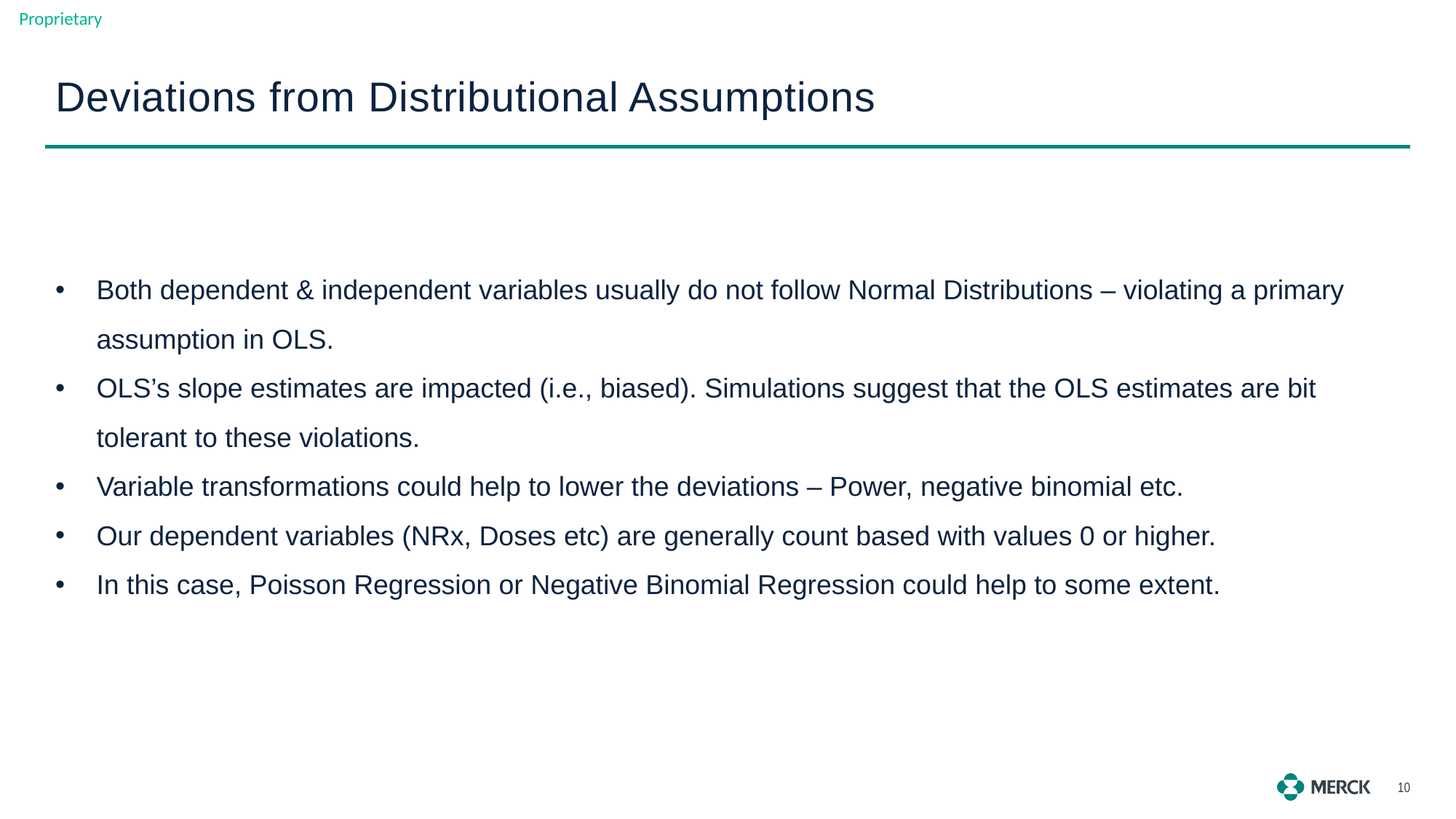

Deviations from Distributional Assumptions
Both dependent & independent variables usually do not follow Normal Distributions – violating a primary assumption in OLS.
OLS’s slope estimates are impacted (i.e., biased). Simulations suggest that the OLS estimates are bit tolerant to these violations.
Variable transformations could help to lower the deviations – Power, negative binomial etc.
Our dependent variables (NRx, Doses etc) are generally count based with values 0 or higher.
In this case, Poisson Regression or Negative Binomial Regression could help to some extent.
10